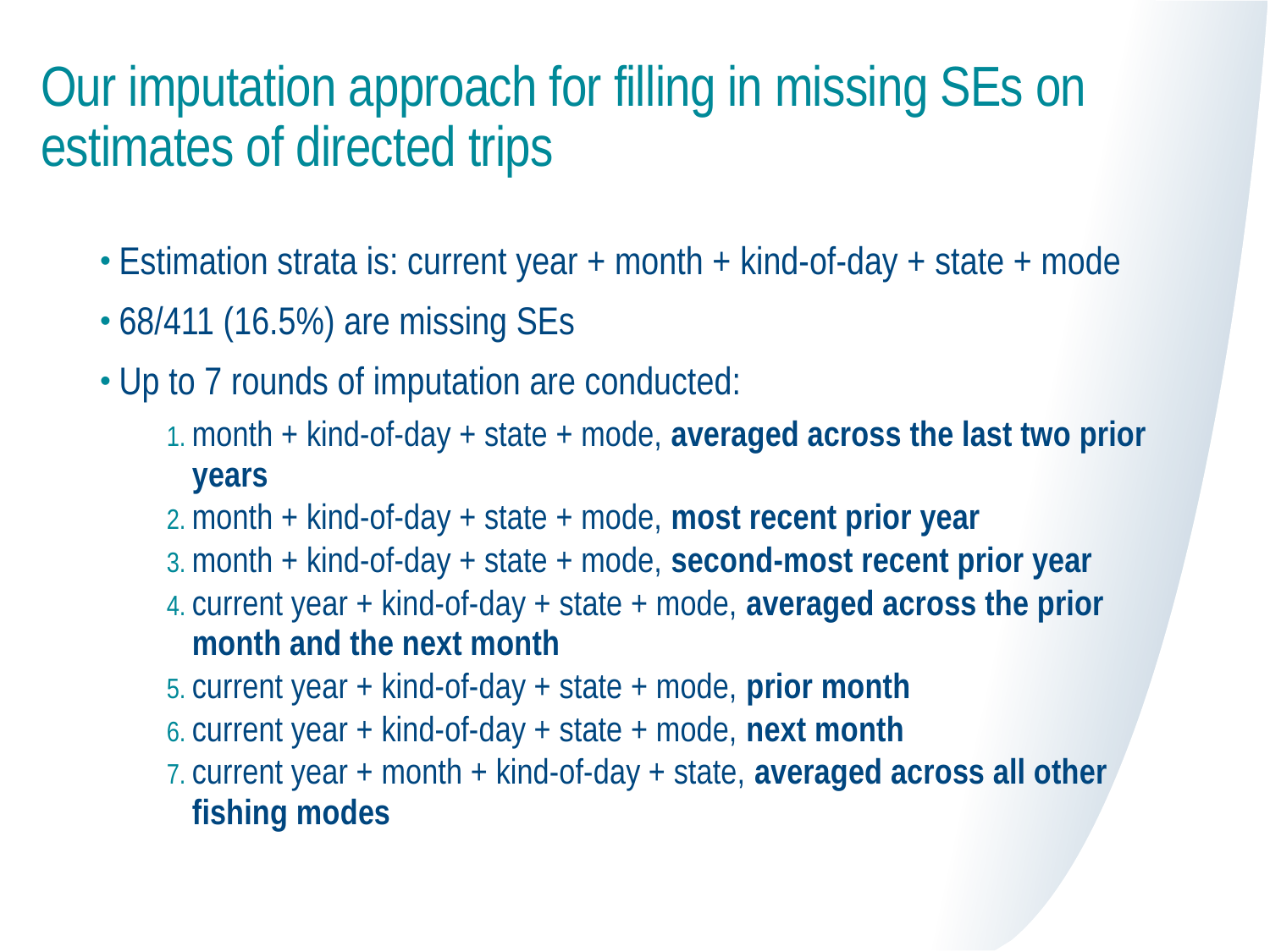

# Our imputation approach for filling in missing SEs on estimates of directed trips
Estimation strata is: current year + month + kind-of-day + state + mode
68/411 (16.5%) are missing SEs
Up to 7 rounds of imputation are conducted:
month + kind-of-day + state + mode, averaged across the last two prior years
month + kind-of-day + state + mode, most recent prior year
month + kind-of-day + state + mode, second-most recent prior year
current year + kind-of-day + state + mode, averaged across the prior month and the next month
current year + kind-of-day + state + mode, prior month
current year + kind-of-day + state + mode, next month
current year + month + kind-of-day + state, averaged across all other fishing modes